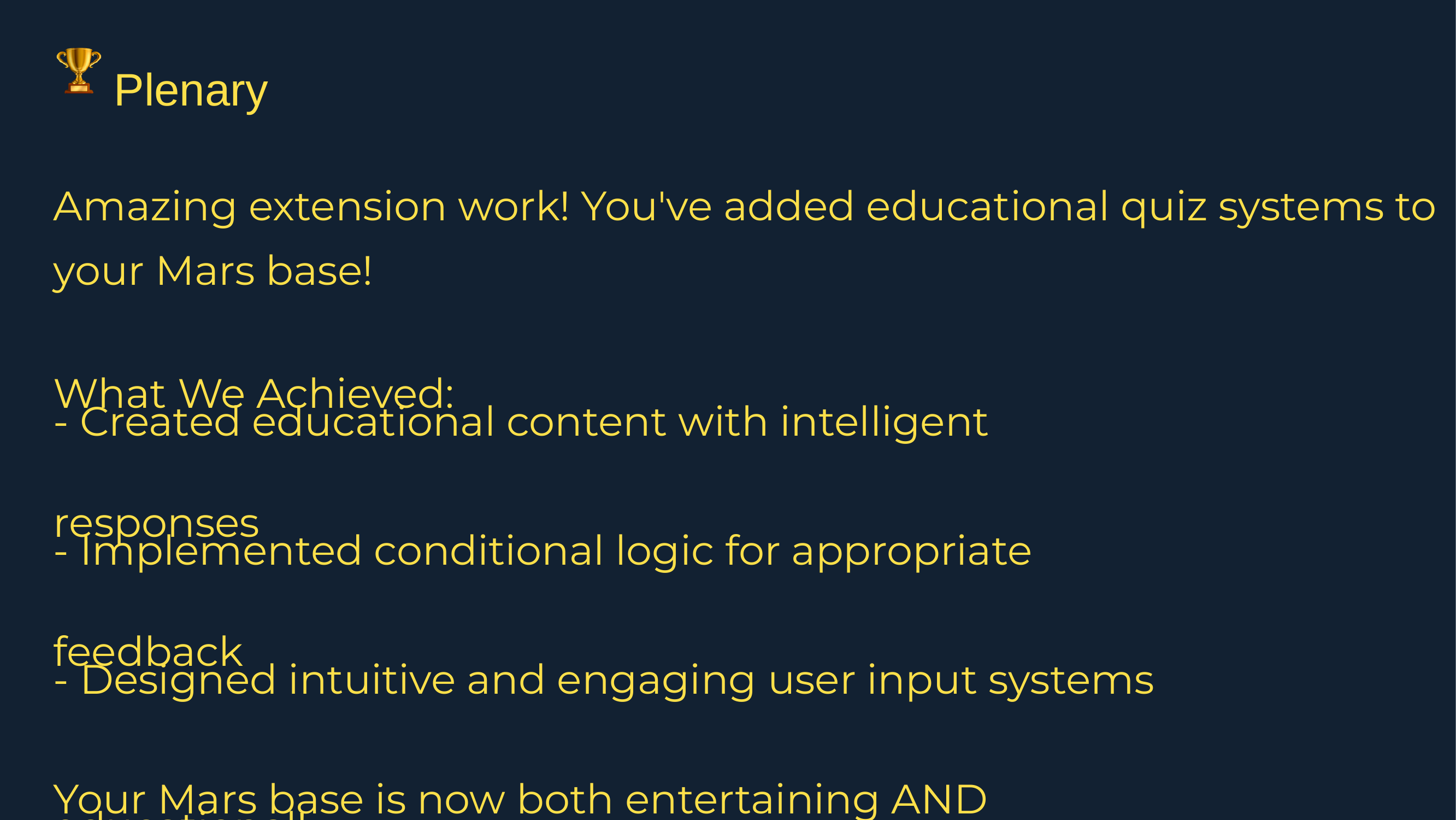

Plenary

Amazing extension work! You've added educational quiz systems to your Mars base!
What We Achieved:
- Created educational content with intelligent
responses
- Implemented conditional logic for appropriate
feedback
- Designed intuitive and engaging user input systems
Your Mars base is now both entertaining AND
educational!